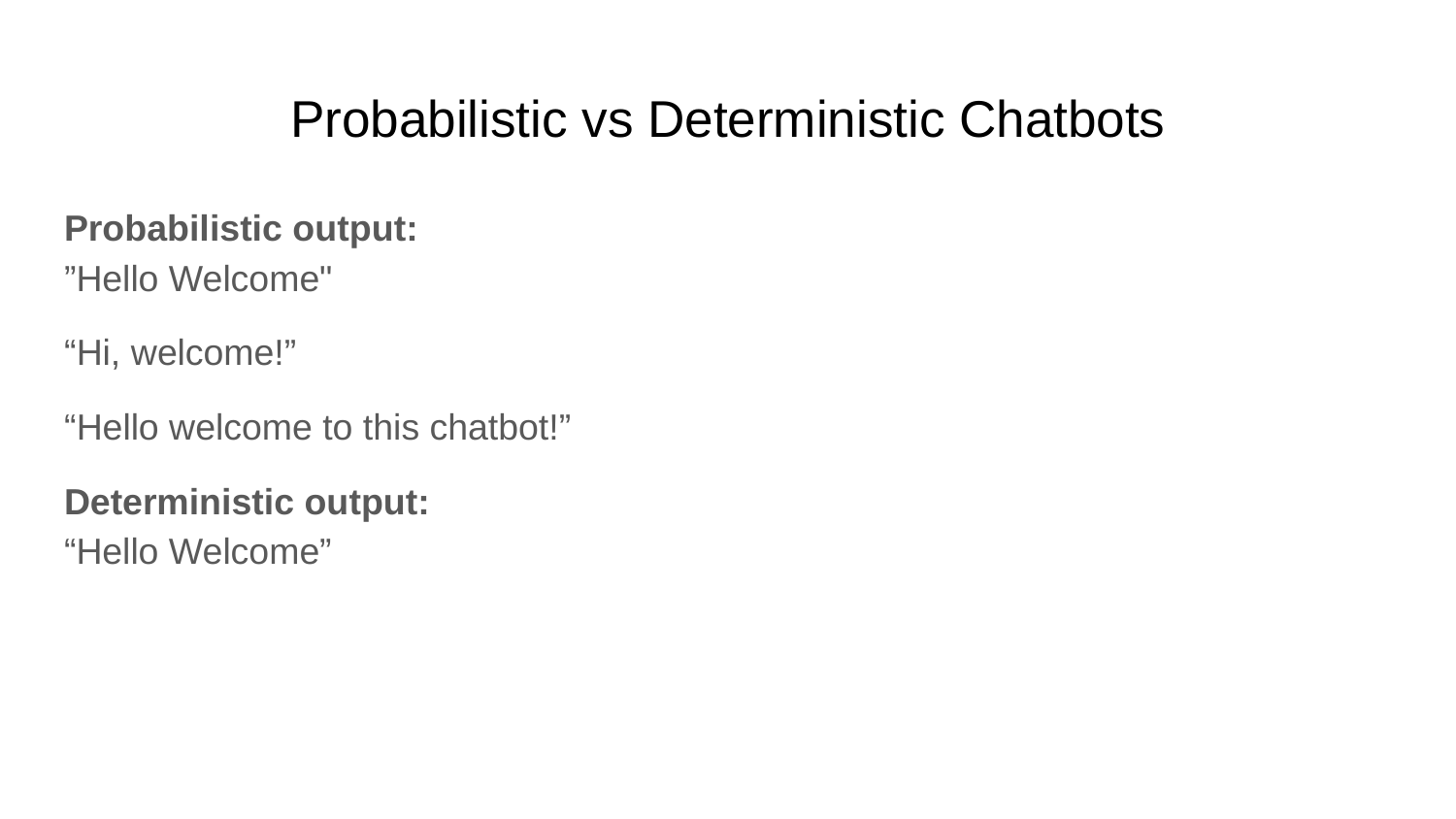

# Probabilistic vs Deterministic Chatbots

Probabilistic output:
”Hello Welcome"
“Hi, welcome!”
“Hello welcome to this chatbot!”
Deterministic output:
“Hello Welcome”